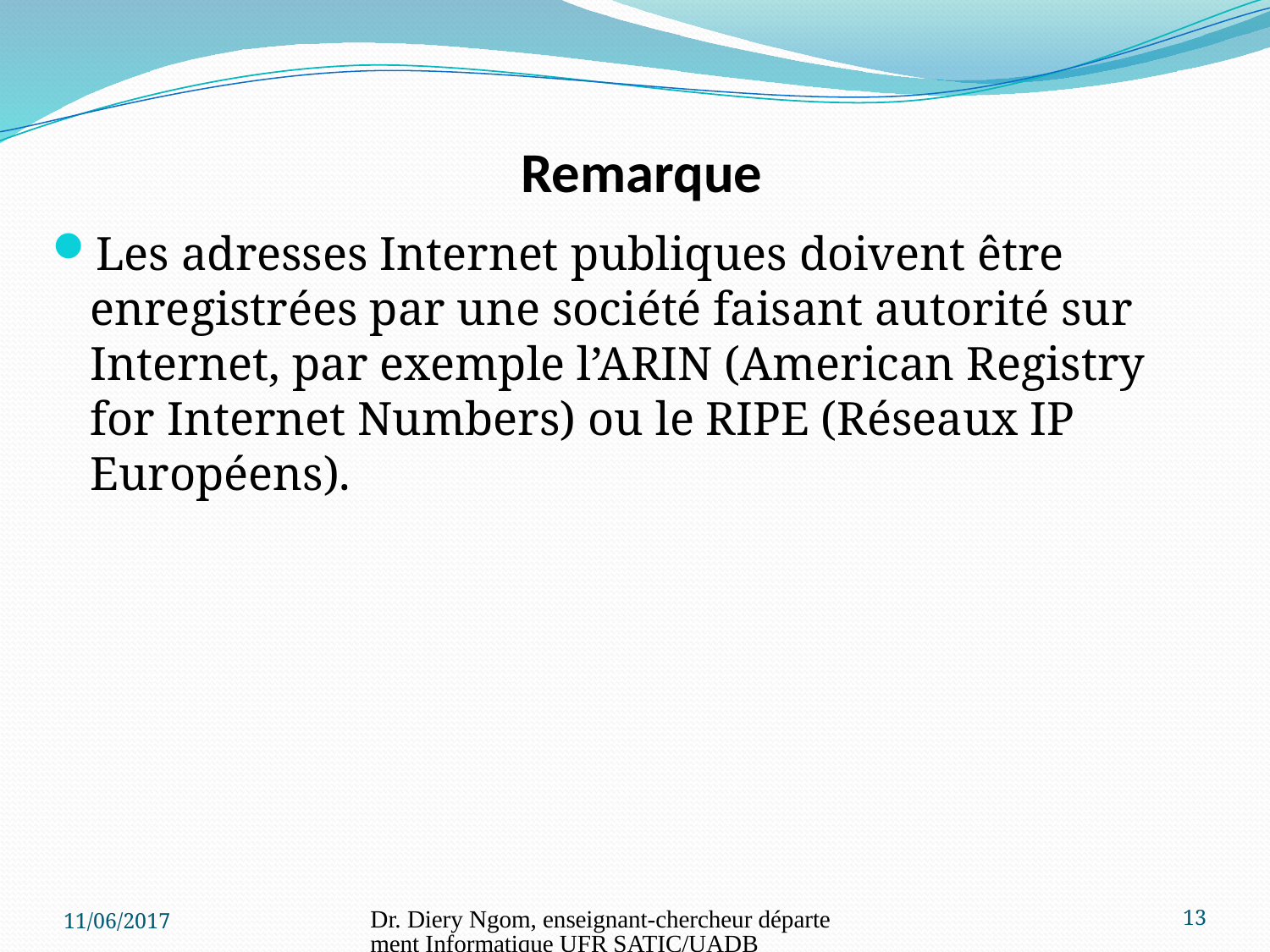

# Remarque
Les adresses Internet publiques doivent être enregistrées par une société faisant autorité sur Internet, par exemple l’ARIN (American Registry for Internet Numbers) ou le RIPE (Réseaux IP Européens).

11/06/2017
Dr. Diery Ngom, enseignant-chercheur département Informatique UFR SATIC/UADB
13